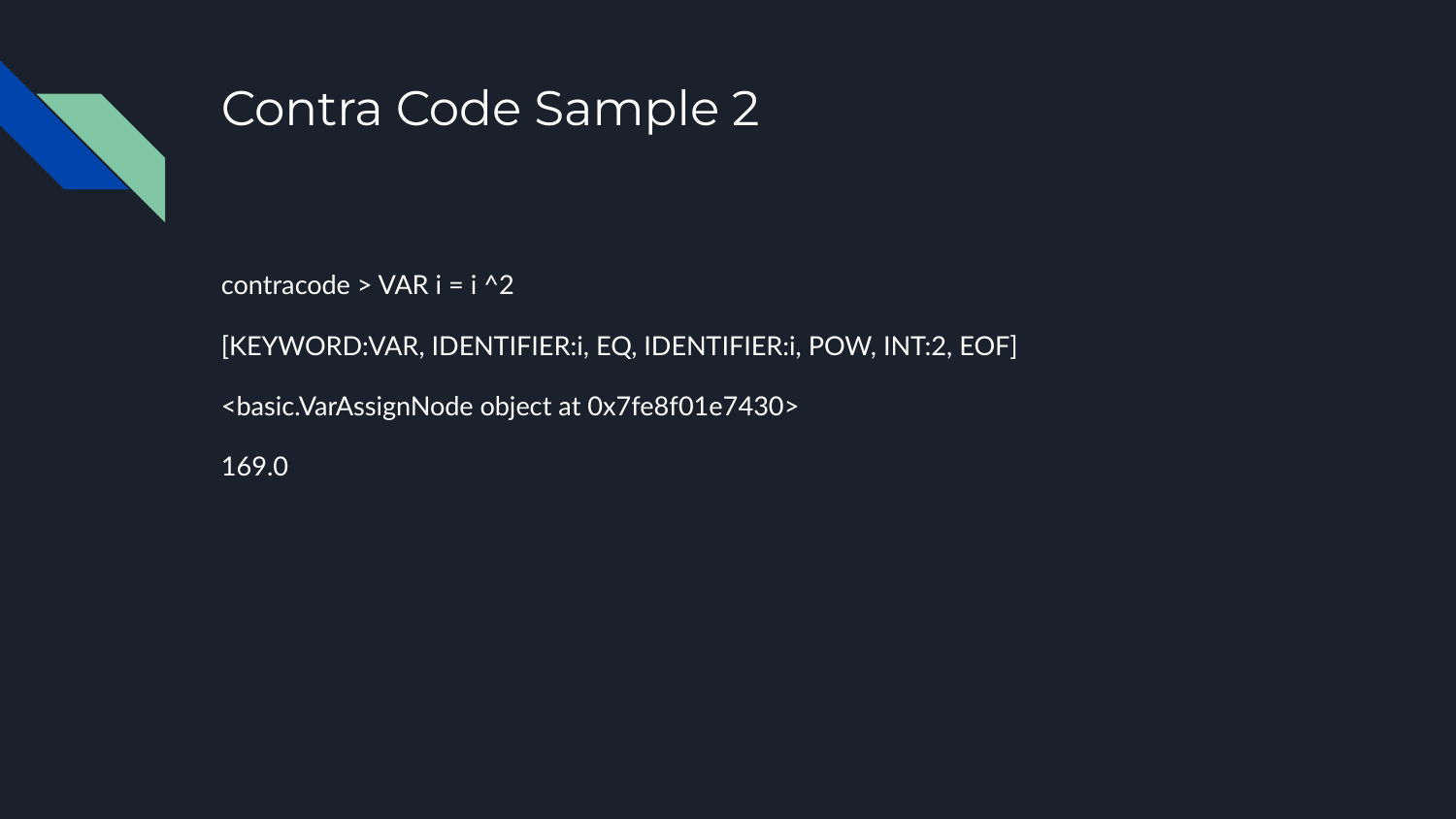

# Contra Code Sample 2
contracode > VAR i = i ^2
[KEYWORD:VAR, IDENTIFIER:i, EQ, IDENTIFIER:i, POW, INT:2, EOF]
<basic.VarAssignNode object at 0x7fe8f01e7430>
169.0